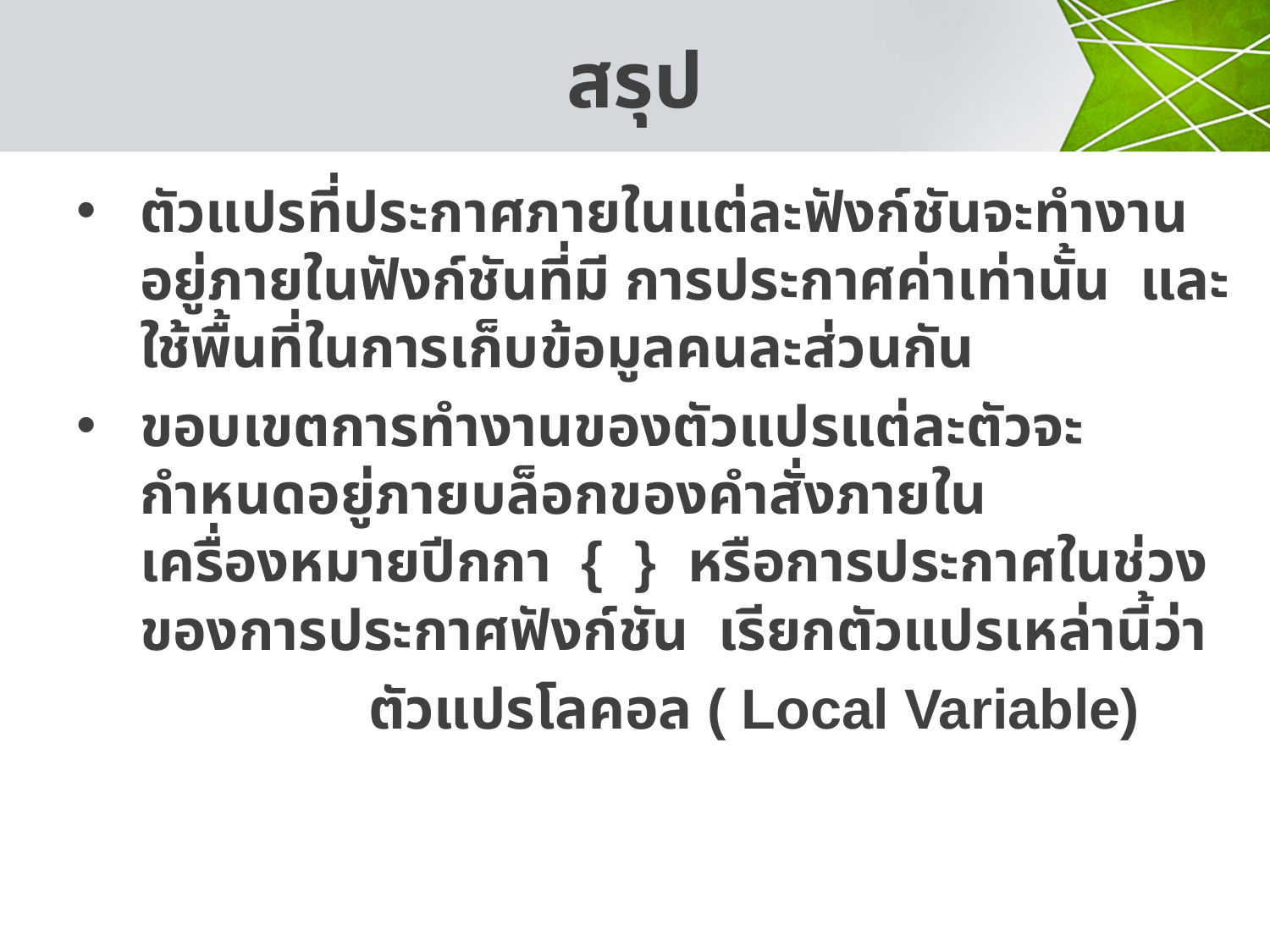

# สรุป
ตัวแปรที่ประกาศภายในแต่ละฟังก์ชันจะทำงานอยู่ภายในฟังก์ชันที่มี การประกาศค่าเท่านั้น  และใช้พื้นที่ในการเก็บข้อมูลคนละส่วนกัน
ขอบเขตการทำงานของตัวแปรแต่ละตัวจะกำหนดอยู่ภายบล็อกของคำสั่งภายในเครื่องหมายปีกกา  {  }  หรือการประกาศในช่วงของการประกาศฟังก์ชัน  เรียกตัวแปรเหล่านี้ว่า
                    ตัวแปรโลคอล ( Local Variable)